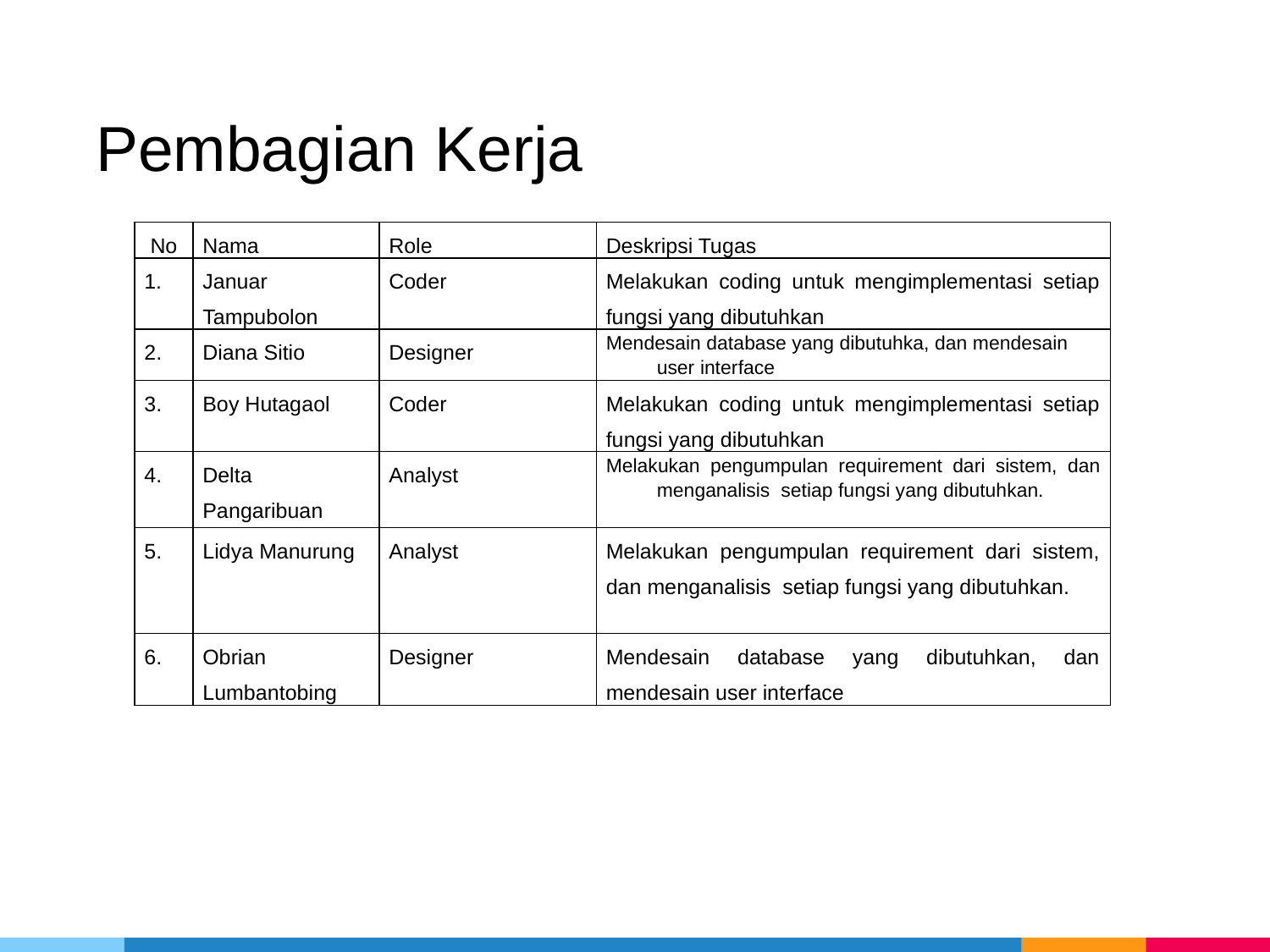

# Pembagian Kerja
| No | Nama | Role | Deskripsi Tugas |
| --- | --- | --- | --- |
|  | Januar Tampubolon | Coder | Melakukan coding untuk mengimplementasi setiap fungsi yang dibutuhkan |
| 2. | Diana Sitio | Designer | Mendesain database yang dibutuhka, dan mendesain user interface |
| 3. | Boy Hutagaol | Coder | Melakukan coding untuk mengimplementasi setiap fungsi yang dibutuhkan |
| 4. | Delta Pangaribuan | Analyst | Melakukan pengumpulan requirement dari sistem, dan menganalisis setiap fungsi yang dibutuhkan. |
| 5. | Lidya Manurung | Analyst | Melakukan pengumpulan requirement dari sistem, dan menganalisis setiap fungsi yang dibutuhkan. |
| 6. | Obrian Lumbantobing | Designer | Mendesain database yang dibutuhkan, dan mendesain user interface |